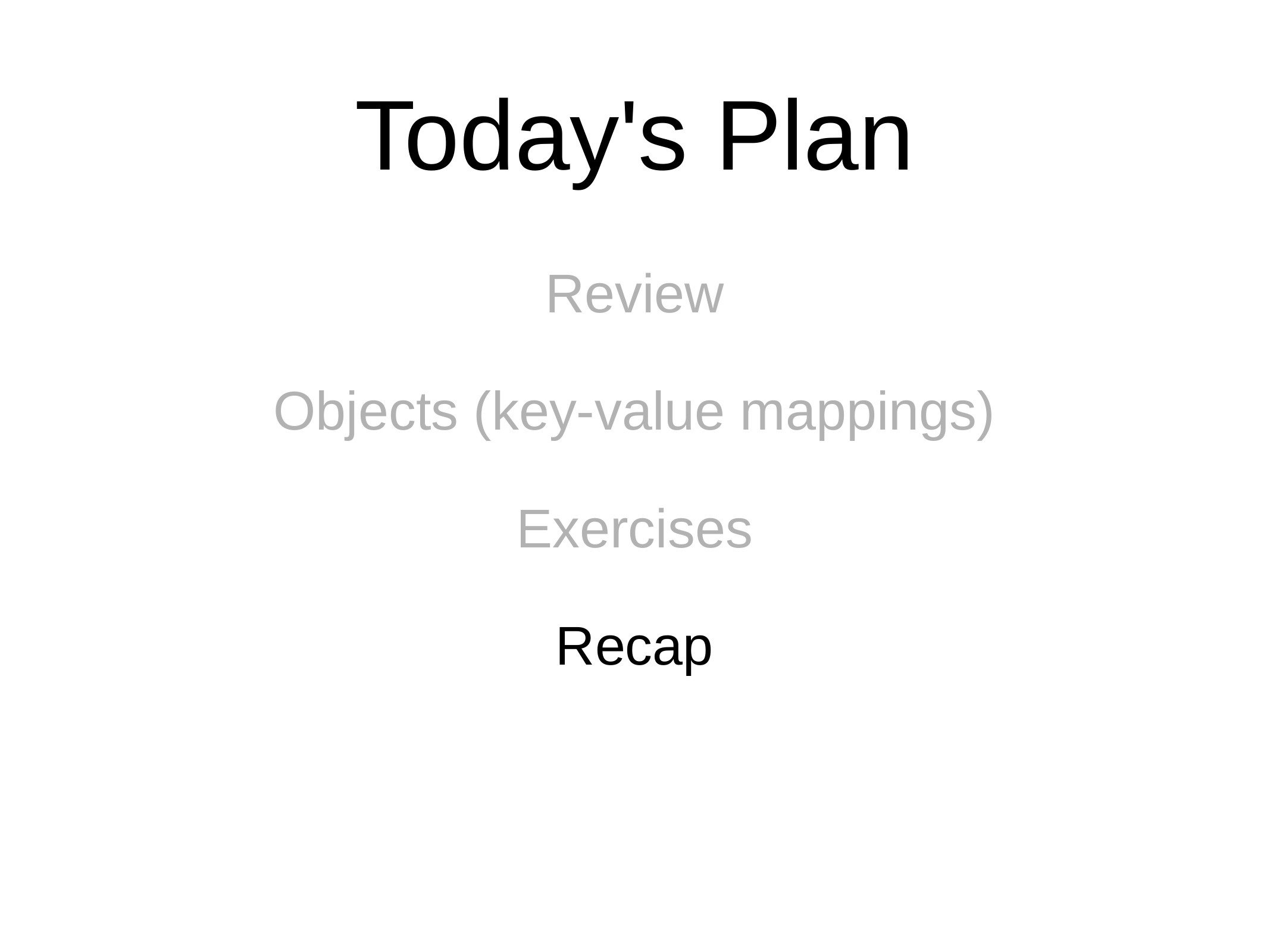

# Today's Plan
Review
Objects (key-value mappings)
Exercises
Recap